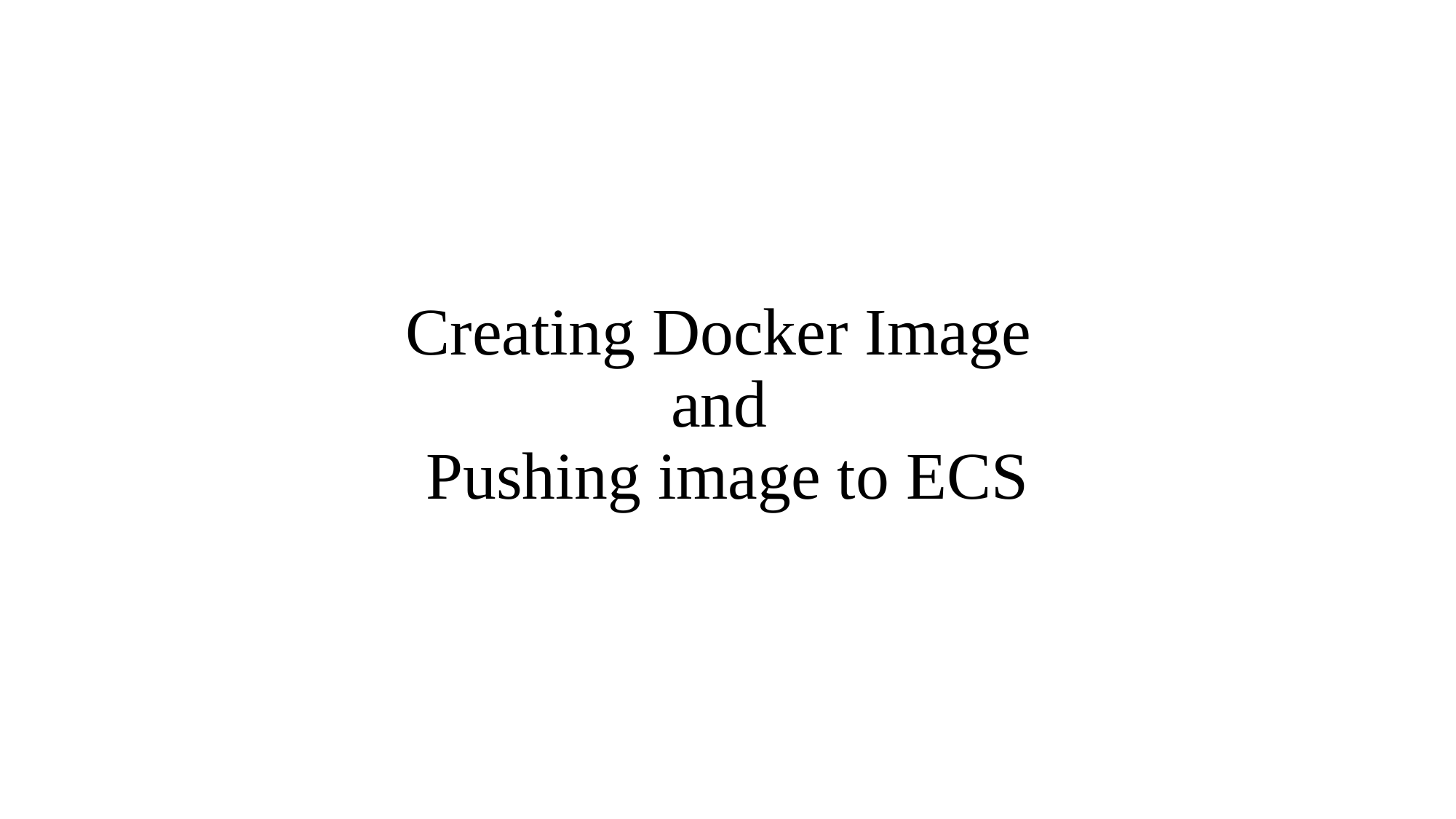

# Creating Docker Image and Pushing image to ECS